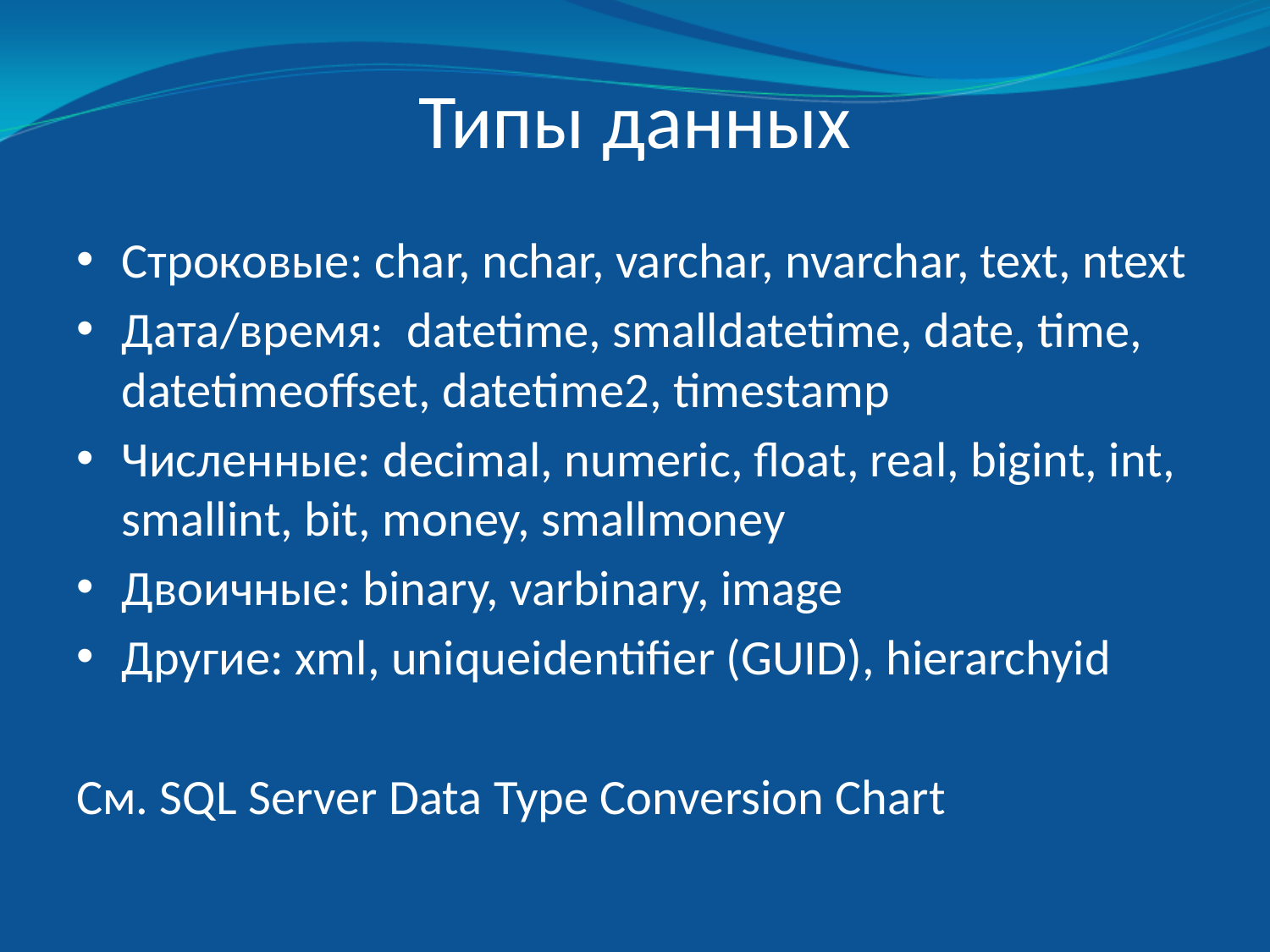

# Типы данных
Строковые: char, nchar, varchar, nvarchar, text, ntext
Дата/время:  datetime, smalldatetime, date, time, datetimeoffset, datetime2, timestamp
Численные: decimal, numeric, float, real, bigint, int, smallint, bit, money, smallmoney
Двоичные: binary, varbinary, image
Другие: xml, uniqueidentifier (GUID), hierarchyid

См. SQL Server Data Type Conversion Chart